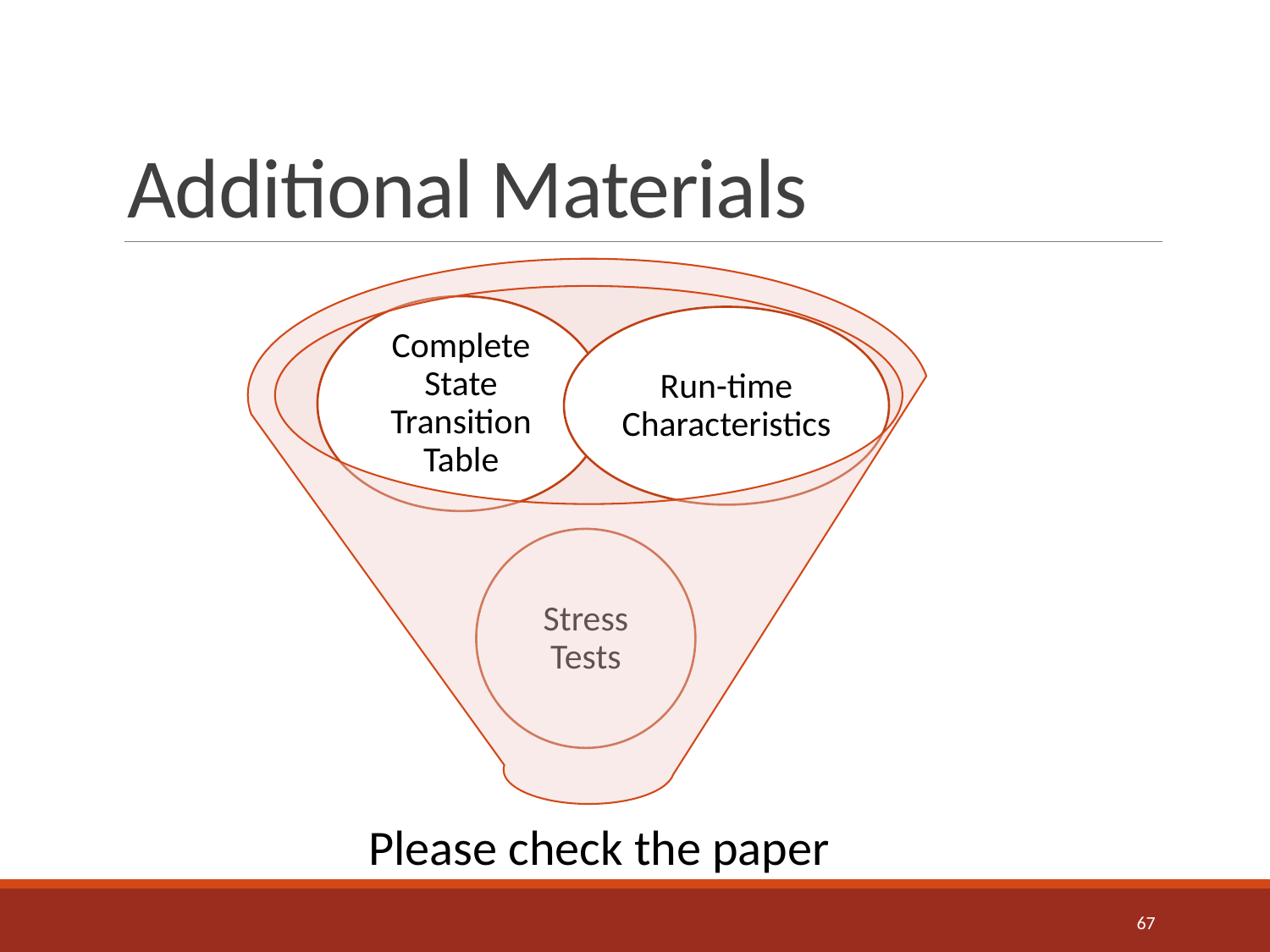

# Additional Materials
Please check the paper
Stress Tests
Complete State Transition Table
Run-time Characteristics
67